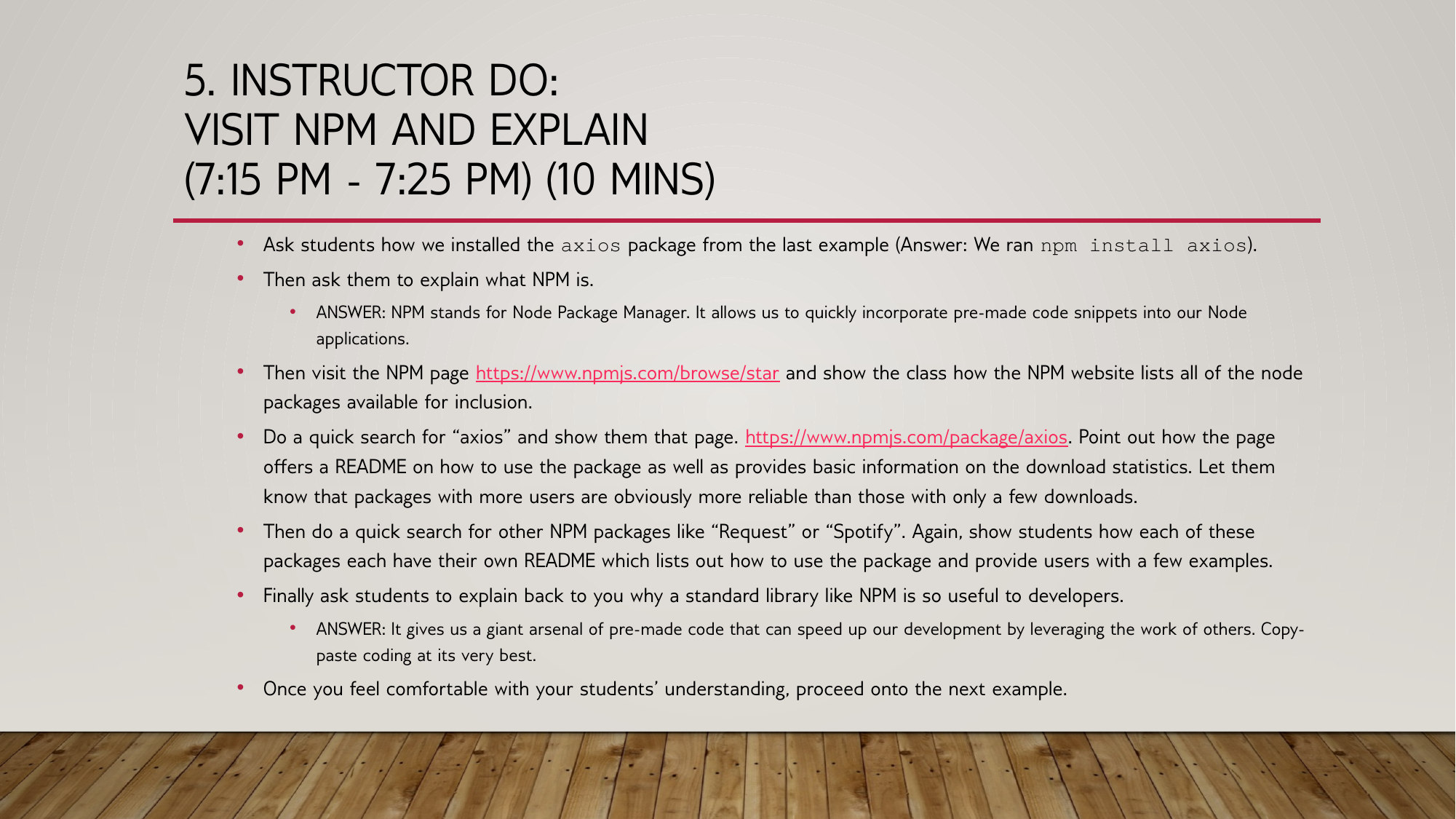

# 5. Instructor Do: Visit NPM and Explain (7:15 PM - 7:25 PM) (10 mins)
Ask students how we installed the axios package from the last example (Answer: We ran npm install axios).
Then ask them to explain what NPM is.
ANSWER: NPM stands for Node Package Manager. It allows us to quickly incorporate pre-made code snippets into our Node applications.
Then visit the NPM page https://www.npmjs.com/browse/star and show the class how the NPM website lists all of the node packages available for inclusion.
Do a quick search for “axios” and show them that page. https://www.npmjs.com/package/axios. Point out how the page offers a README on how to use the package as well as provides basic information on the download statistics. Let them know that packages with more users are obviously more reliable than those with only a few downloads.
Then do a quick search for other NPM packages like “Request” or “Spotify”. Again, show students how each of these packages each have their own README which lists out how to use the package and provide users with a few examples.
Finally ask students to explain back to you why a standard library like NPM is so useful to developers.
ANSWER: It gives us a giant arsenal of pre-made code that can speed up our development by leveraging the work of others. Copy-paste coding at its very best.
Once you feel comfortable with your students’ understanding, proceed onto the next example.